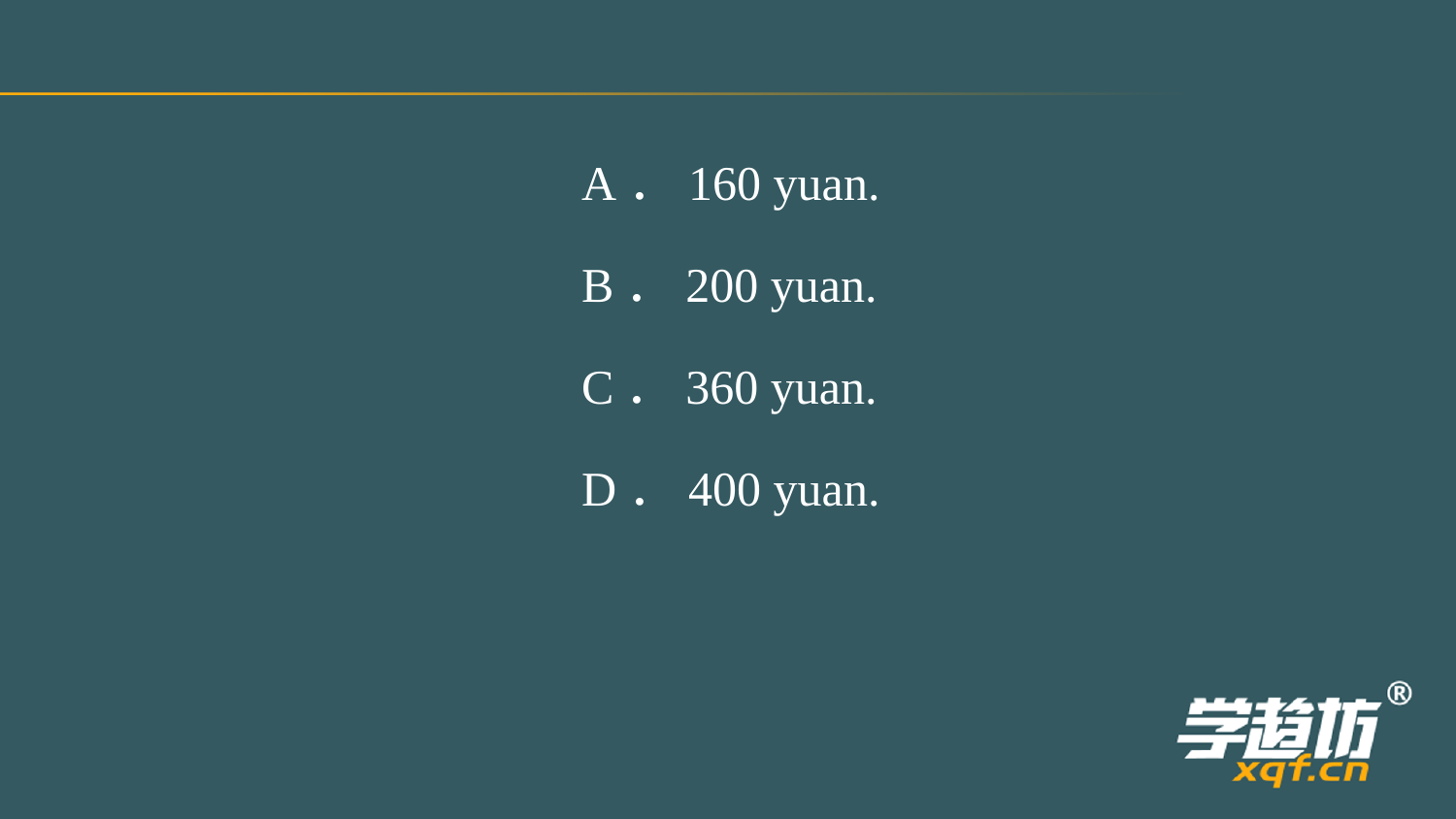

A．160 yuan.
B．200 yuan.
C．360 yuan.
D．400 yuan.